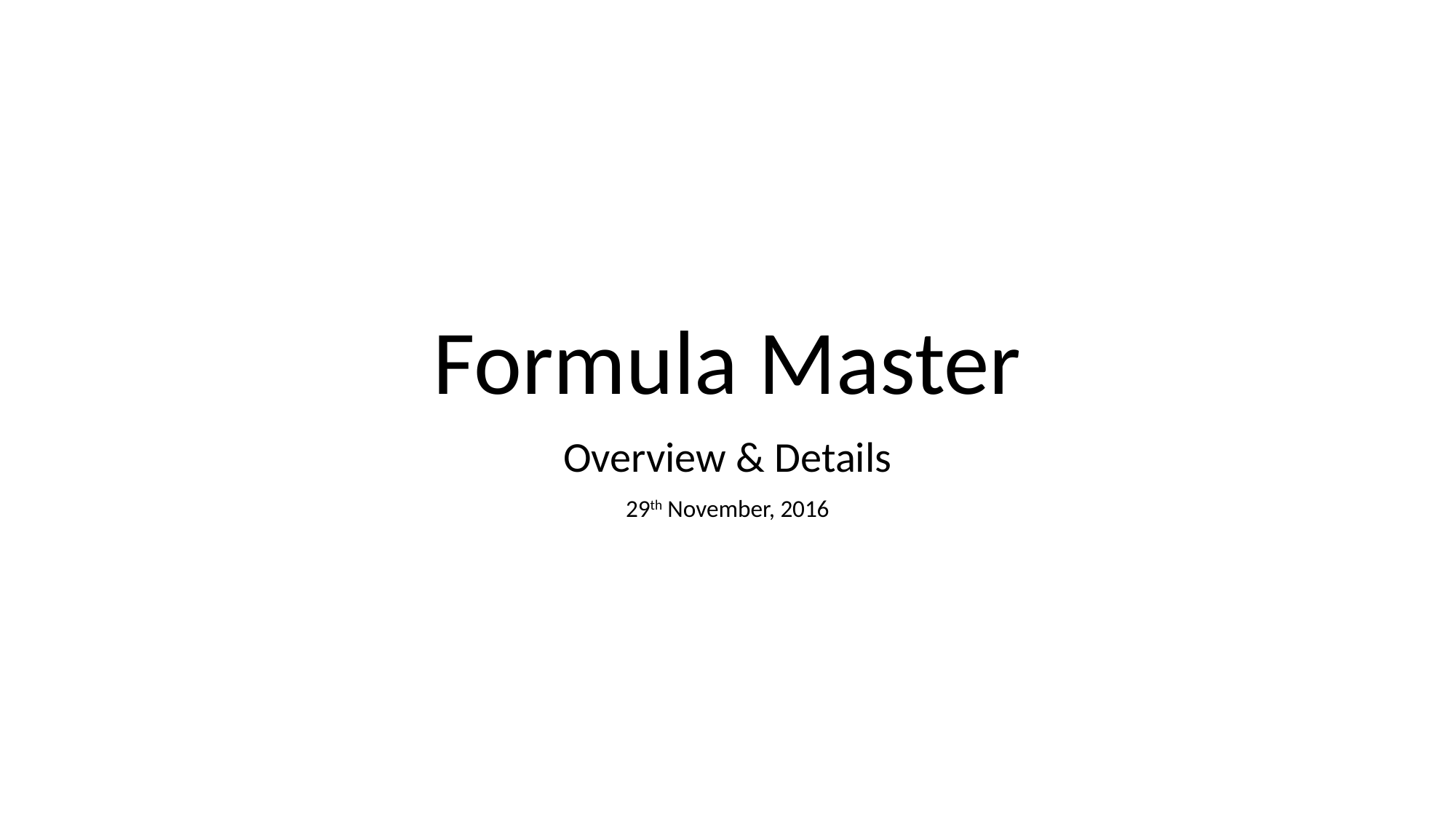

# Formula Master
Overview & Details
29th November, 2016